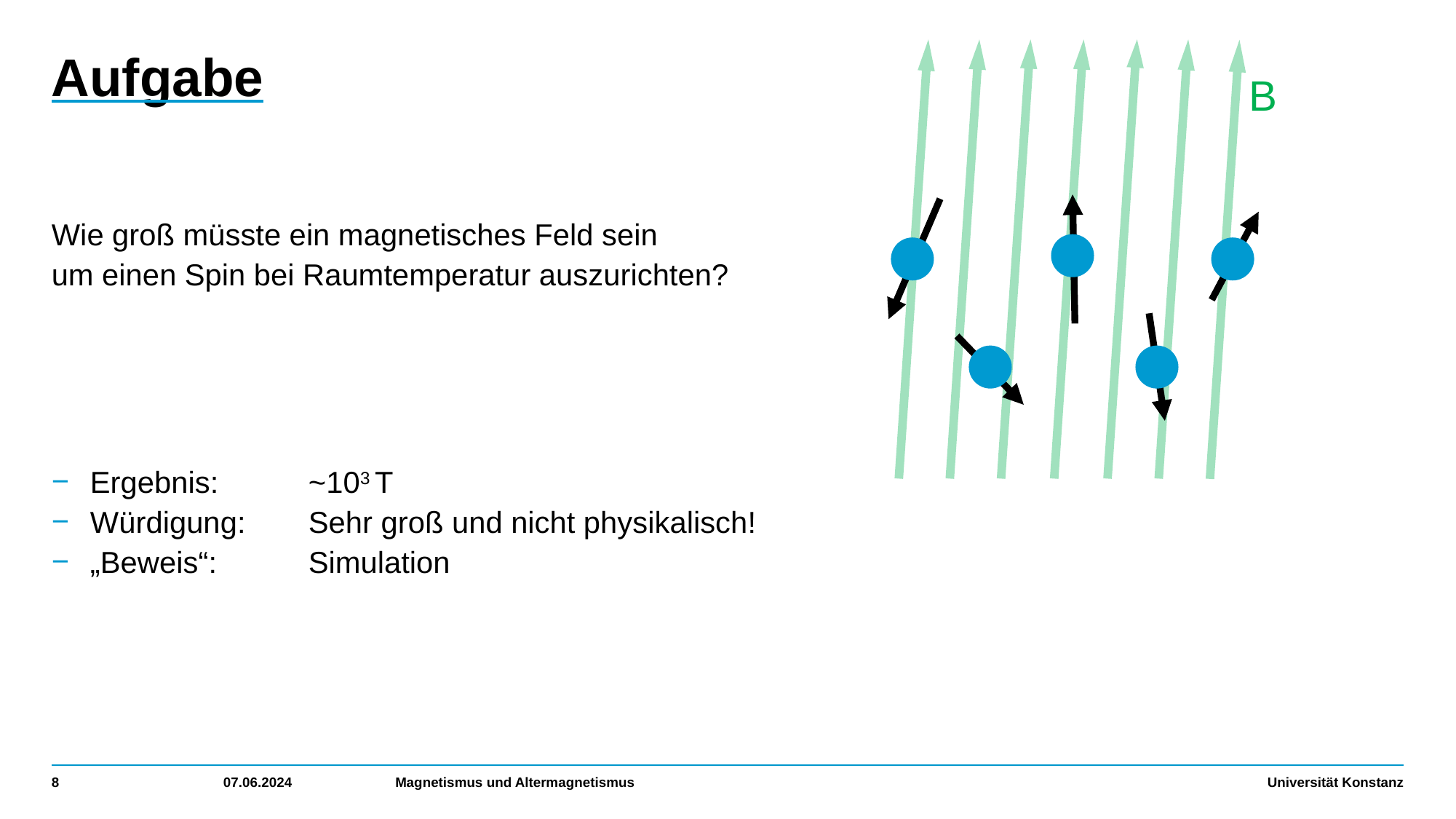

# Aufgabe
B
Wie groß müsste ein magnetisches Feld sein
um einen Spin bei Raumtemperatur auszurichten?

Ergebnis:	~103 T
Würdigung:	Sehr groß und nicht physikalisch!
„Beweis“: 	Simulation

8
07.06.2024
Magnetismus und Altermagnetismus